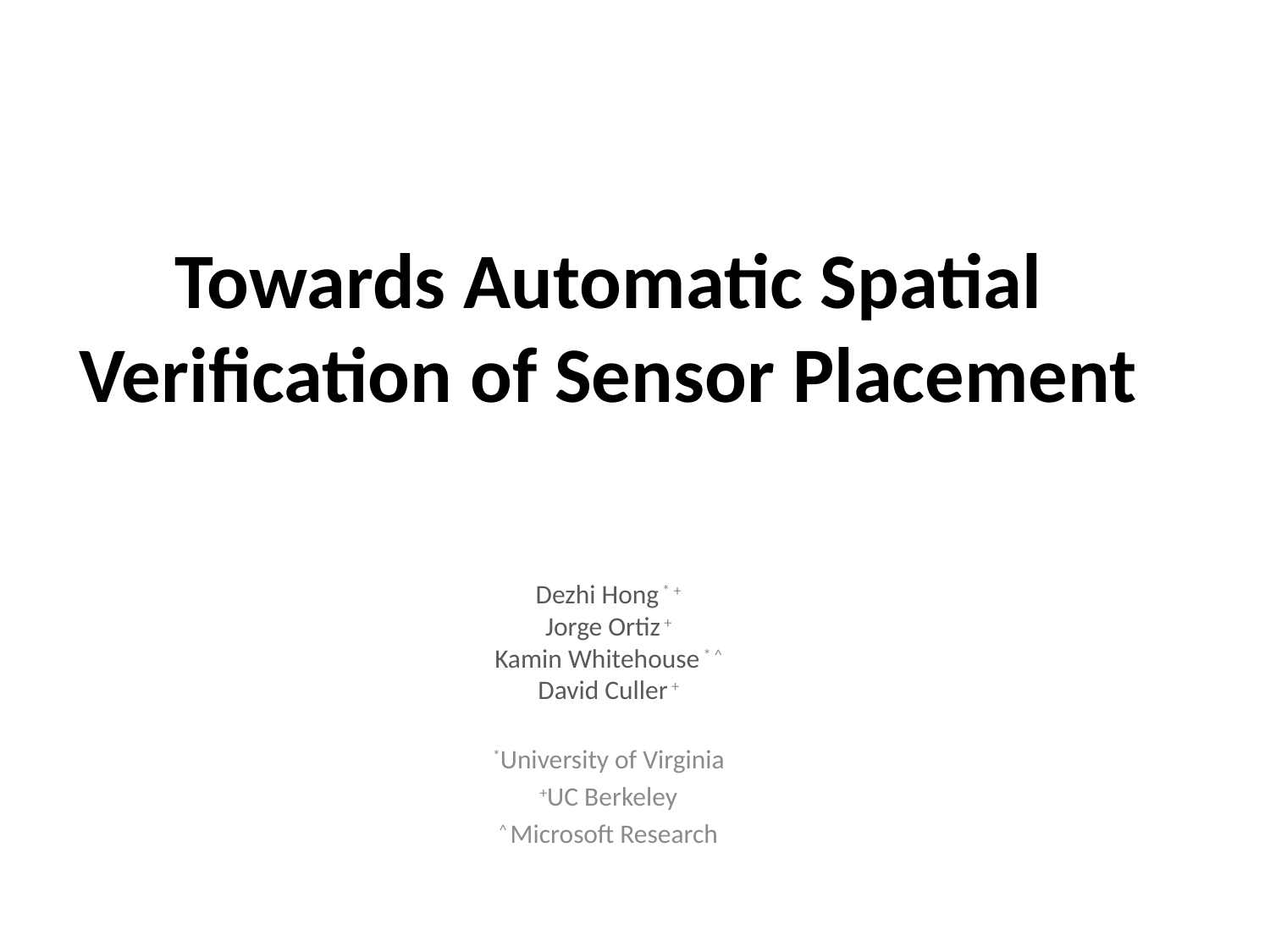

# Towards Automatic Spatial Verification of Sensor Placement
Dezhi Hong * +
Jorge Ortiz +
Kamin Whitehouse * ^
David Culler +

*University of Virginia
+UC Berkeley
^ Microsoft Research